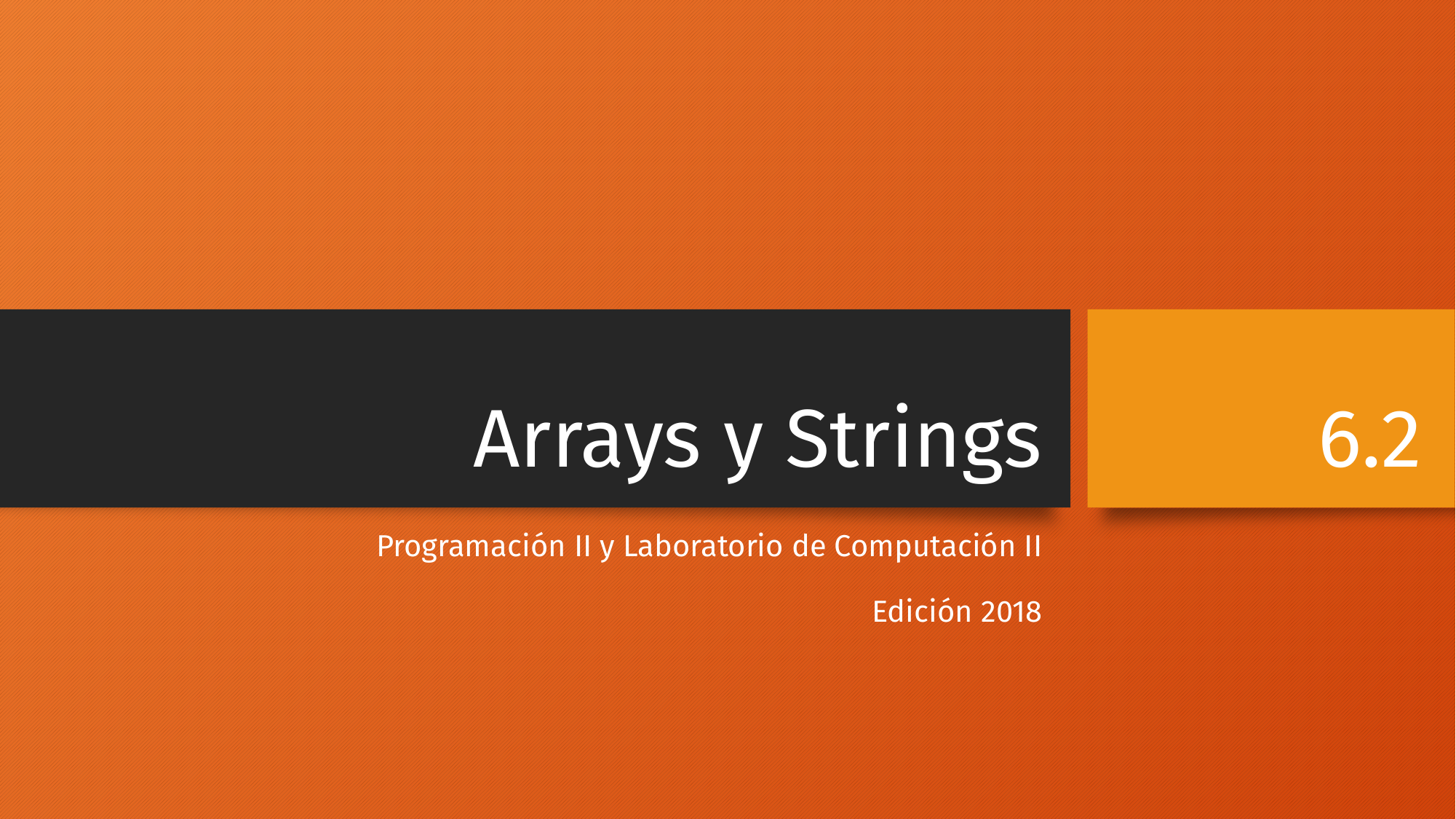

# Arrays y Strings
6.2
Programación II y Laboratorio de Computación II

Edición 2018